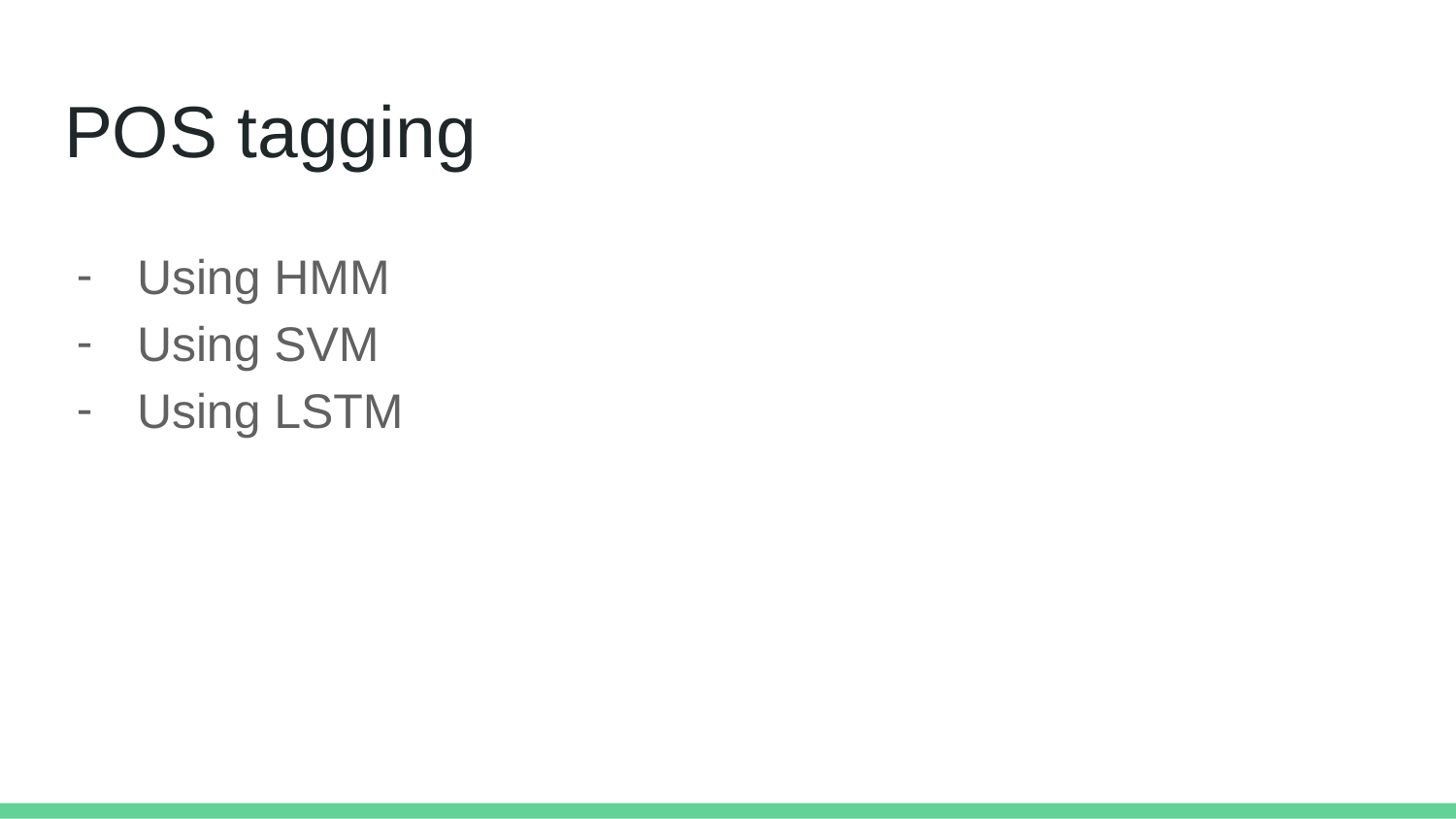

# POS tagging
Using HMM
Using SVM
Using LSTM